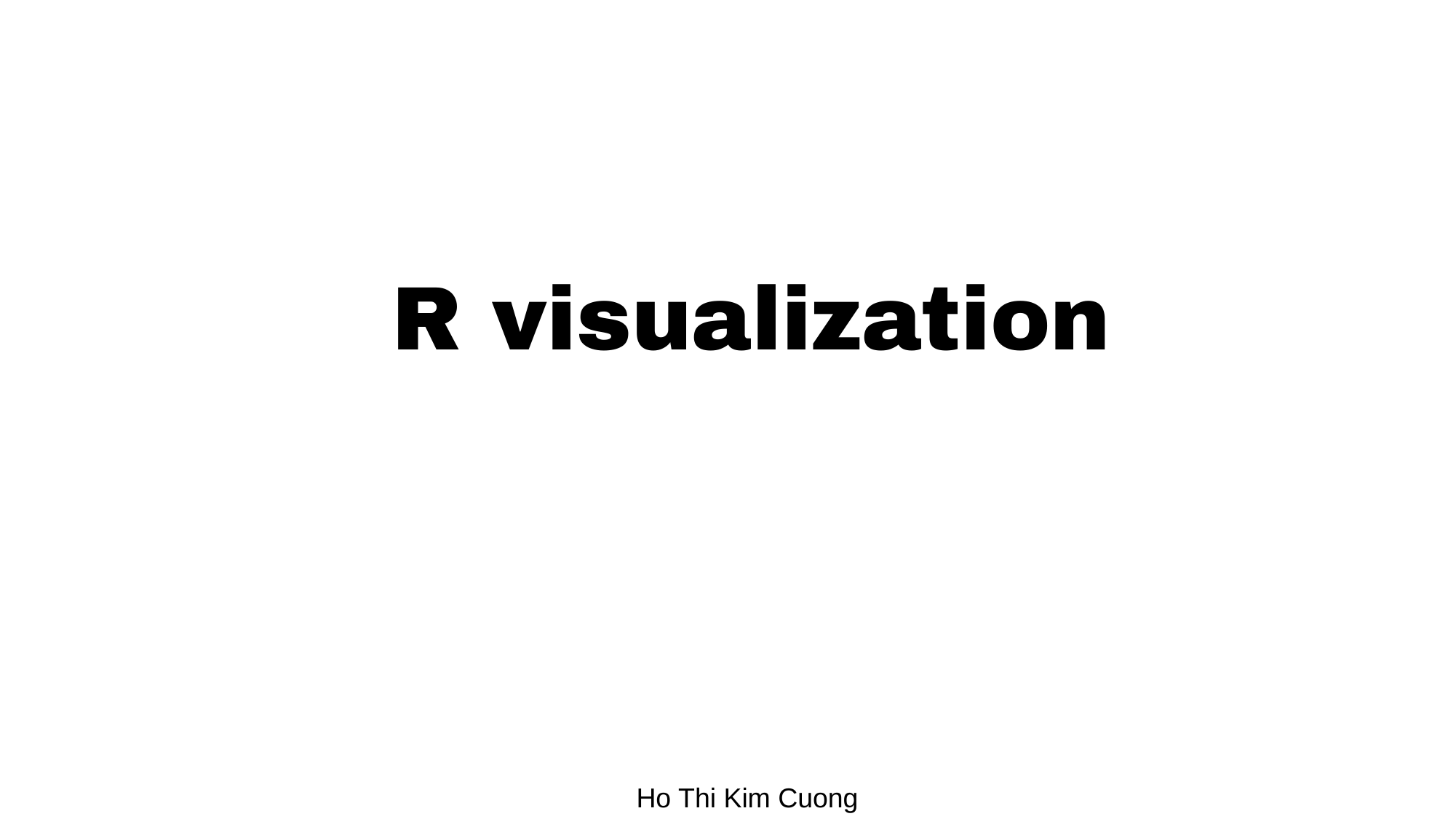

# R visualization

Ho Thi Kim Cuong